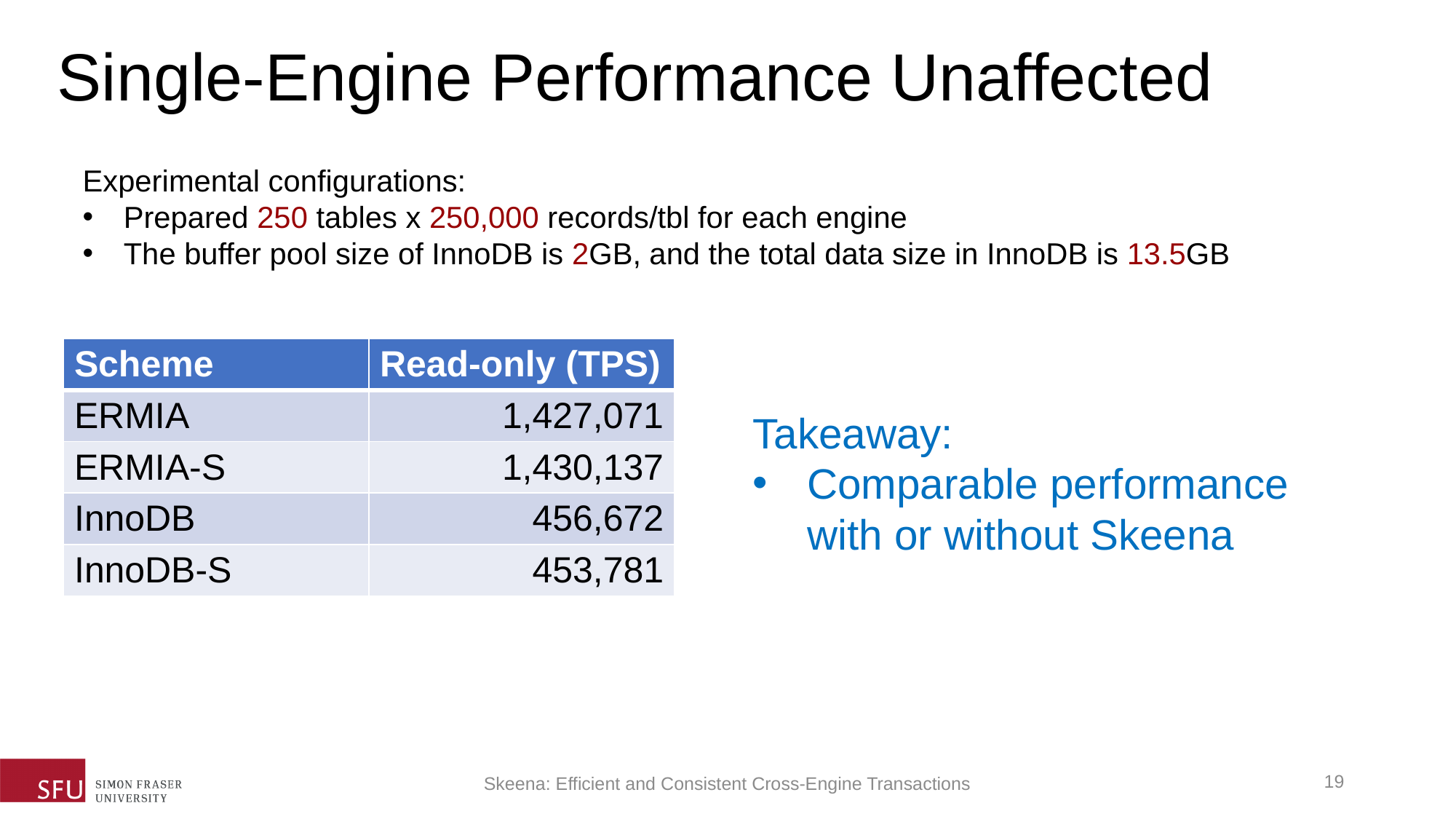

Single-Engine Performance Unaffected
Experimental configurations:
Prepared 250 tables x 250,000 records/tbl for each engine
The buffer pool size of InnoDB is 2GB, and the total data size in InnoDB is 13.5GB
| Scheme | Read-only (TPS) |
| --- | --- |
| ERMIA | 1,427,071 |
| ERMIA-S | 1,430,137 |
| InnoDB | 456,672 |
| InnoDB-S | 453,781 |
Takeaway:
Comparable performance with or without Skeena
19
Skeena: Efficient and Consistent Cross-Engine Transactions